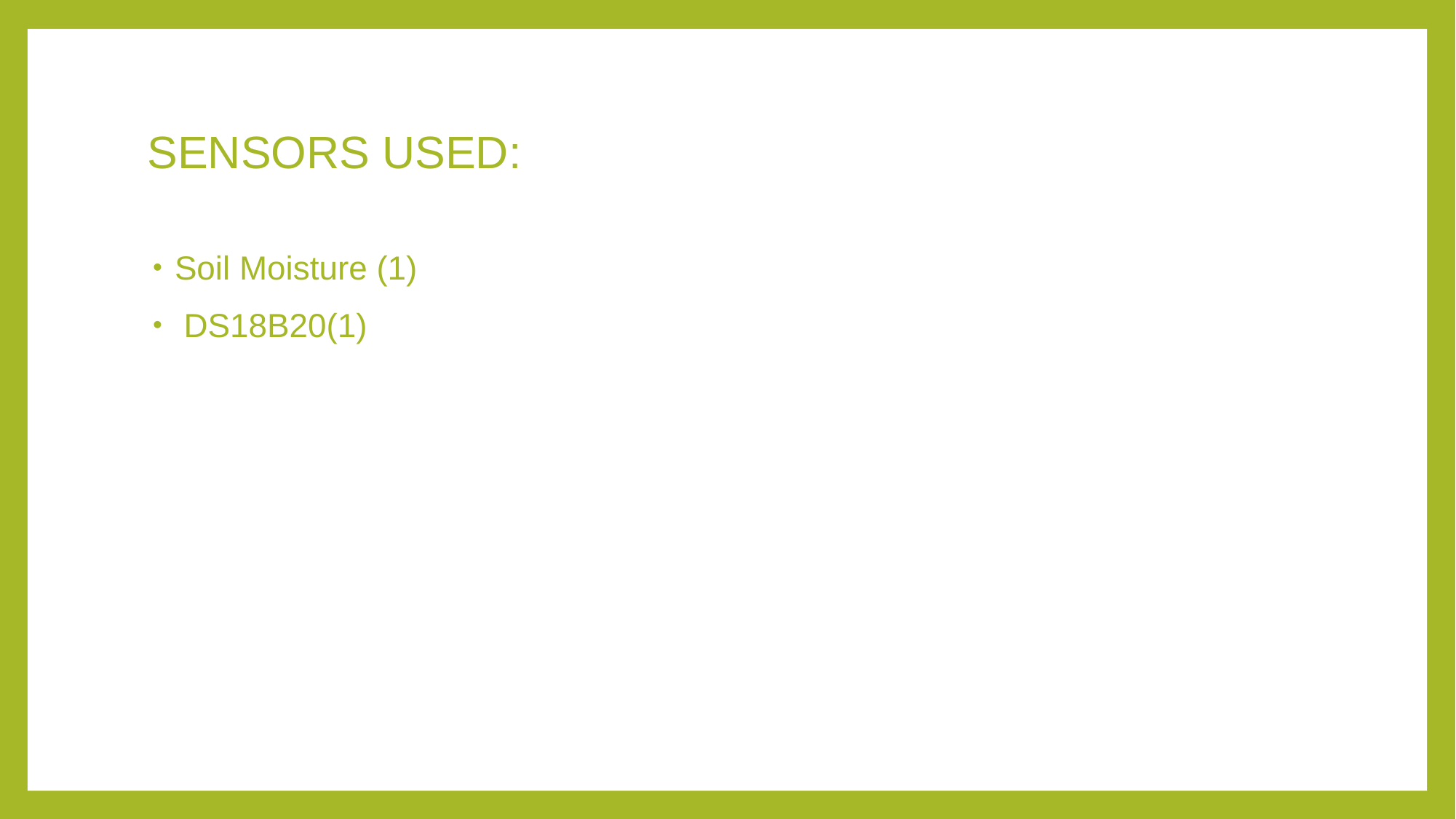

# SENSORS USED:
Soil Moisture (1)
 DS18B20(1)